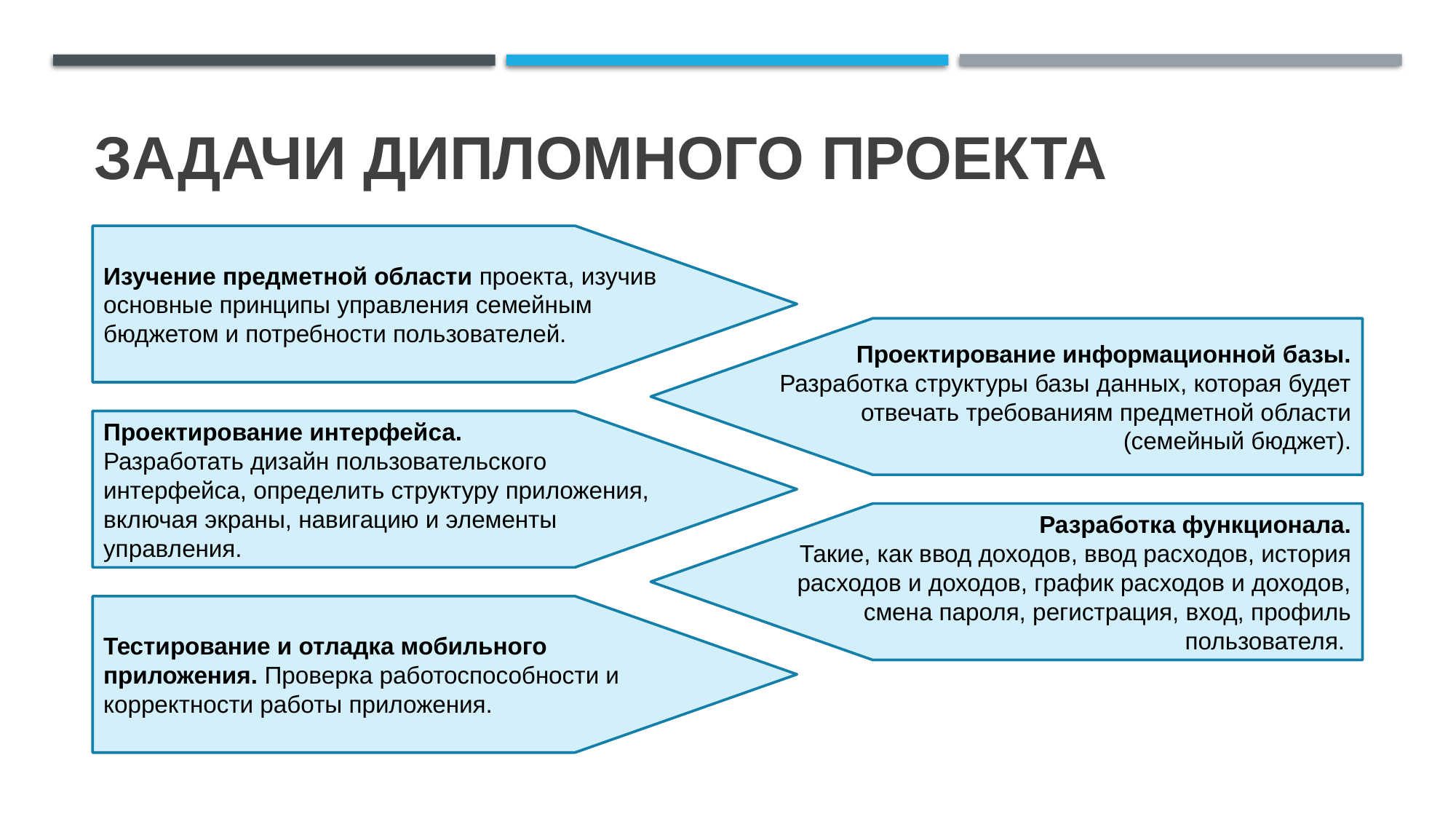

# Задачи дипломного проекта
Изучение предметной области проекта, изучив основные принципы управления семейным бюджетом и потребности пользователей.
Проектирование информационной базы. Разработка структуры базы данных, которая будет отвечать требованиям предметной области (семейный бюджет).
Проектирование интерфейса.
Разработать дизайн пользовательского интерфейса, определить структуру приложения, включая экраны, навигацию и элементы управления.
Разработка функционала.
 Такие, как ввод доходов, ввод расходов, история расходов и доходов, график расходов и доходов, смена пароля, регистрация, вход, профиль пользователя.
Тестирование и отладка мобильного приложения. Проверка работоспособности и корректности работы приложения.